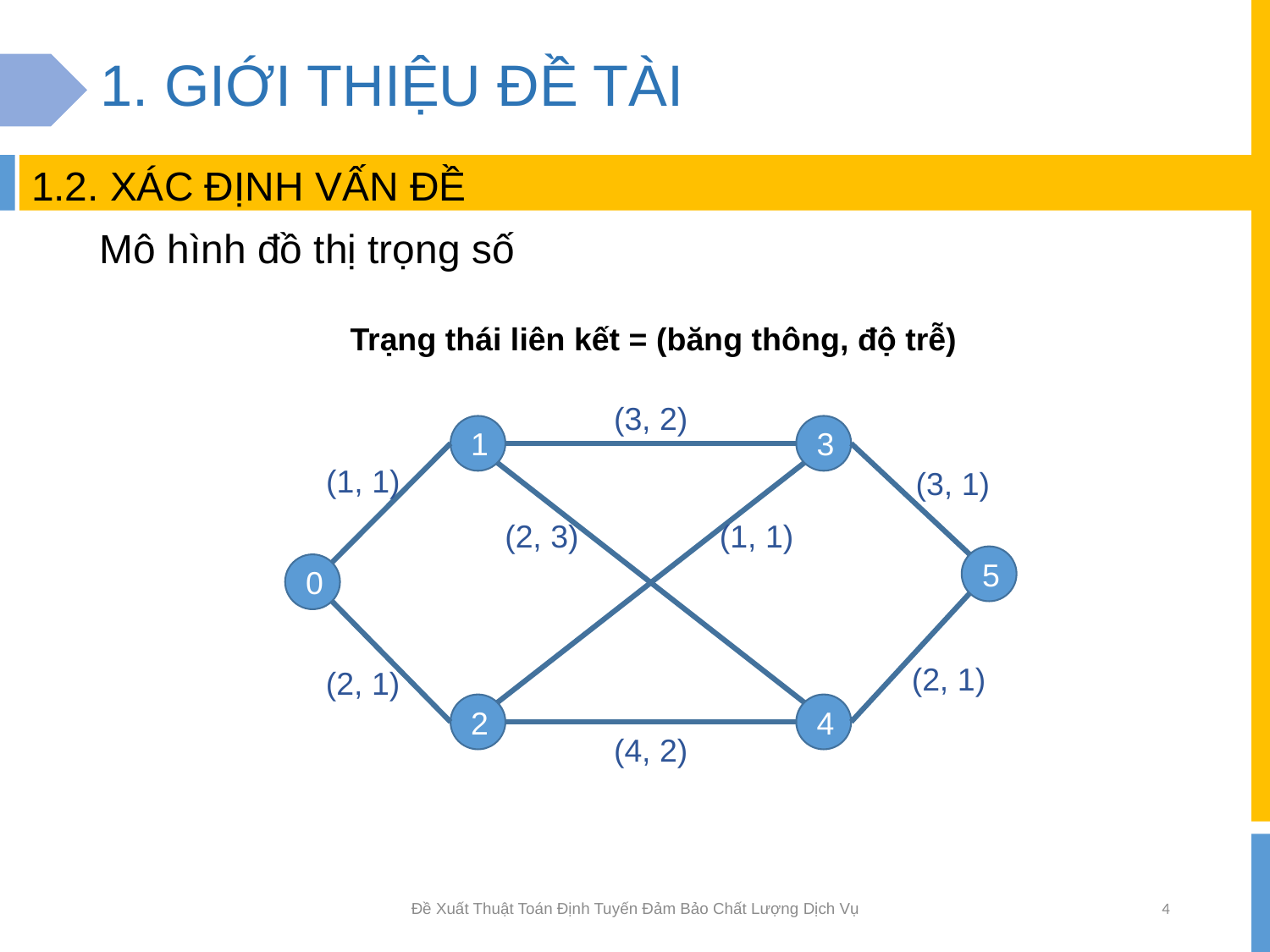

# 1. GIỚI THIỆU ĐỀ TÀI
1.2. XÁC ĐỊNH VẤN ĐỀ
Mô hình đồ thị trọng số
Trạng thái liên kết = (băng thông, độ trễ)
(3, 2)
1
3
(1, 1)
(3, 1)
(2, 3)
(1, 1)
5
0
(2, 1)
(2, 1)
2
4
(4, 2)
Đề Xuất Thuật Toán Định Tuyến Đảm Bảo Chất Lượng Dịch Vụ
4